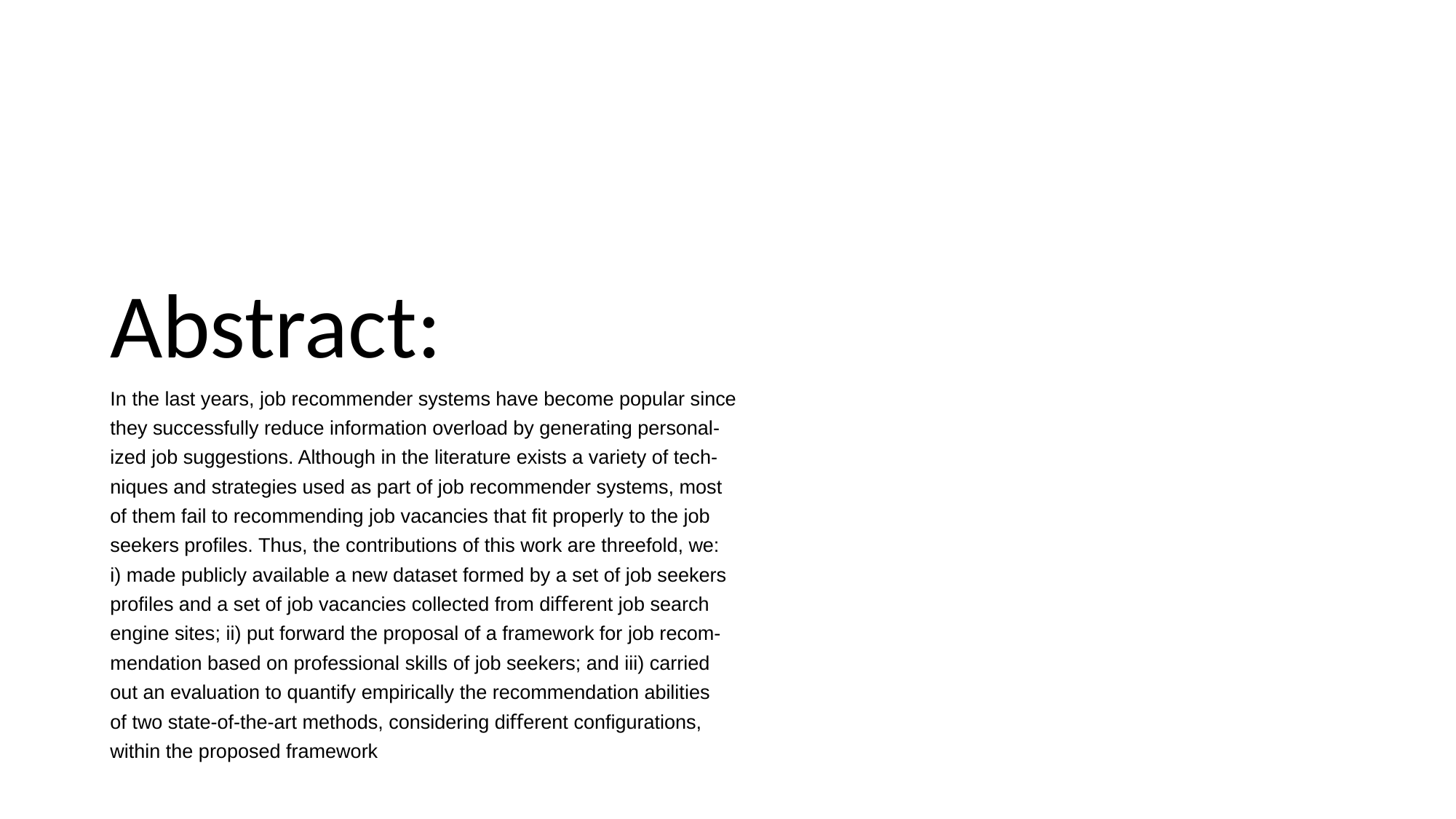

# Abstract:
In the last years, job recommender systems have become popular since
they successfully reduce information overload by generating personal-
ized job suggestions. Although in the literature exists a variety of tech-
niques and strategies used as part of job recommender systems, most
of them fail to recommending job vacancies that ﬁt properly to the job
seekers proﬁles. Thus, the contributions of this work are threefold, we:
i) made publicly available a new dataset formed by a set of job seekers
proﬁles and a set of job vacancies collected from diﬀerent job search
engine sites; ii) put forward the proposal of a framework for job recom-
mendation based on professional skills of job seekers; and iii) carried
out an evaluation to quantify empirically the recommendation abilities
of two state-of-the-art methods, considering diﬀerent conﬁgurations,
within the proposed framework